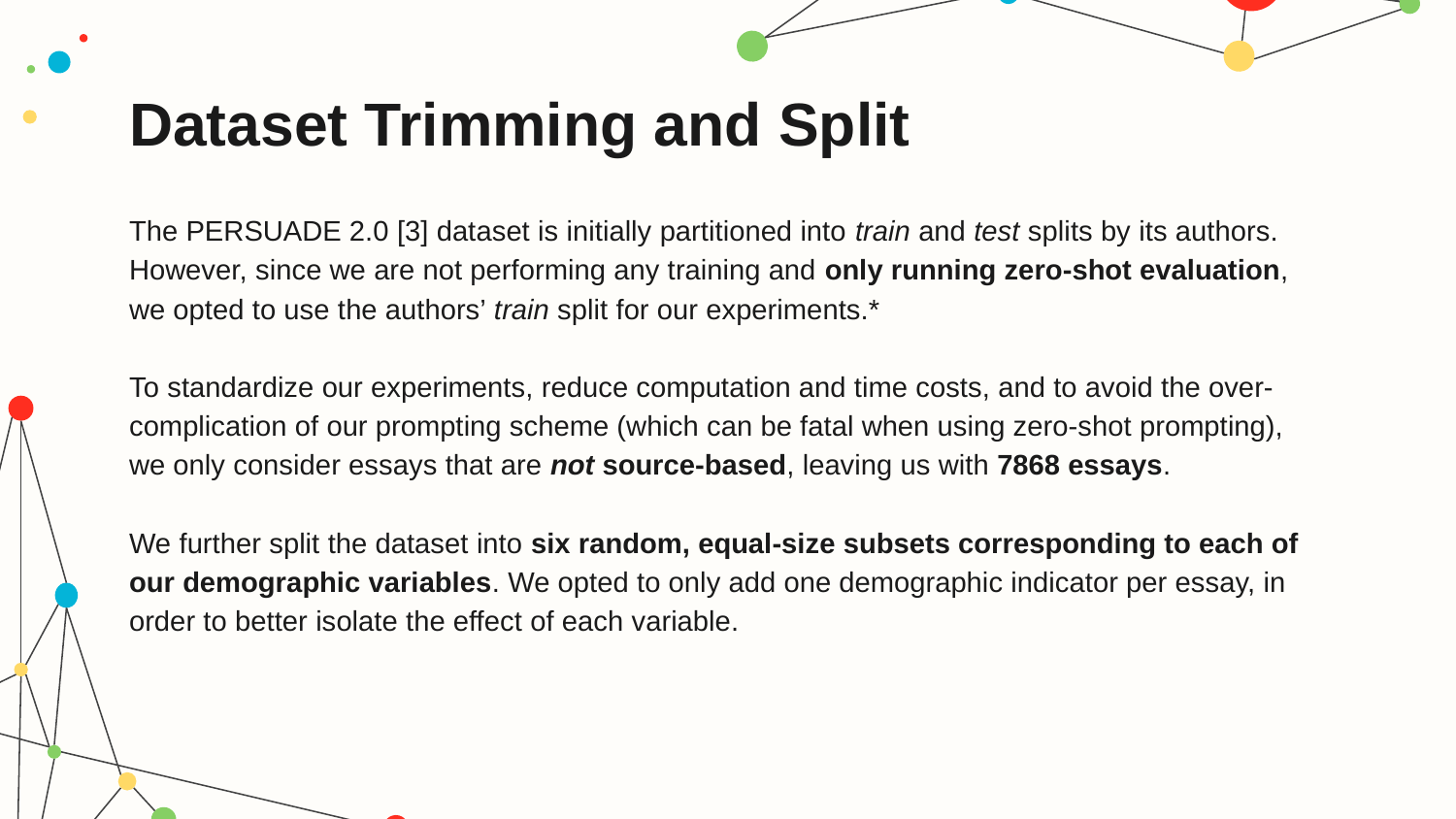

# Dataset Trimming and Split
The PERSUADE 2.0 [3] dataset is initially partitioned into train and test splits by its authors. However, since we are not performing any training and only running zero-shot evaluation, we opted to use the authors’ train split for our experiments.*

To standardize our experiments, reduce computation and time costs, and to avoid the over-complication of our prompting scheme (which can be fatal when using zero-shot prompting), we only consider essays that are not source-based, leaving us with 7868 essays.

We further split the dataset into six random, equal-size subsets corresponding to each of our demographic variables. We opted to only add one demographic indicator per essay, in order to better isolate the effect of each variable.